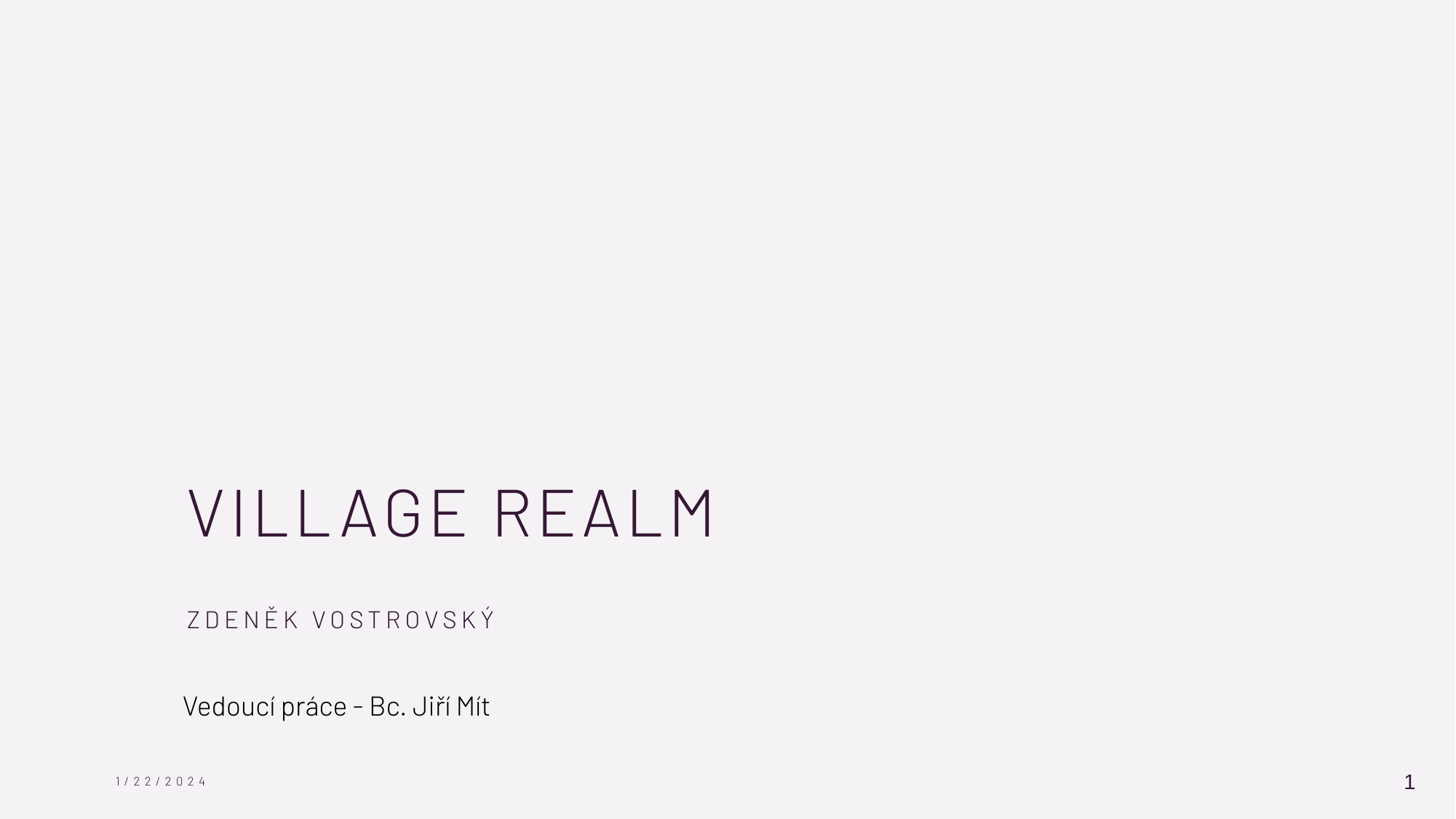

# Village Realm
Zdeněk Vostrovský
Vedoucí práce - Bc. Jiří Mít
1/22/2024
1